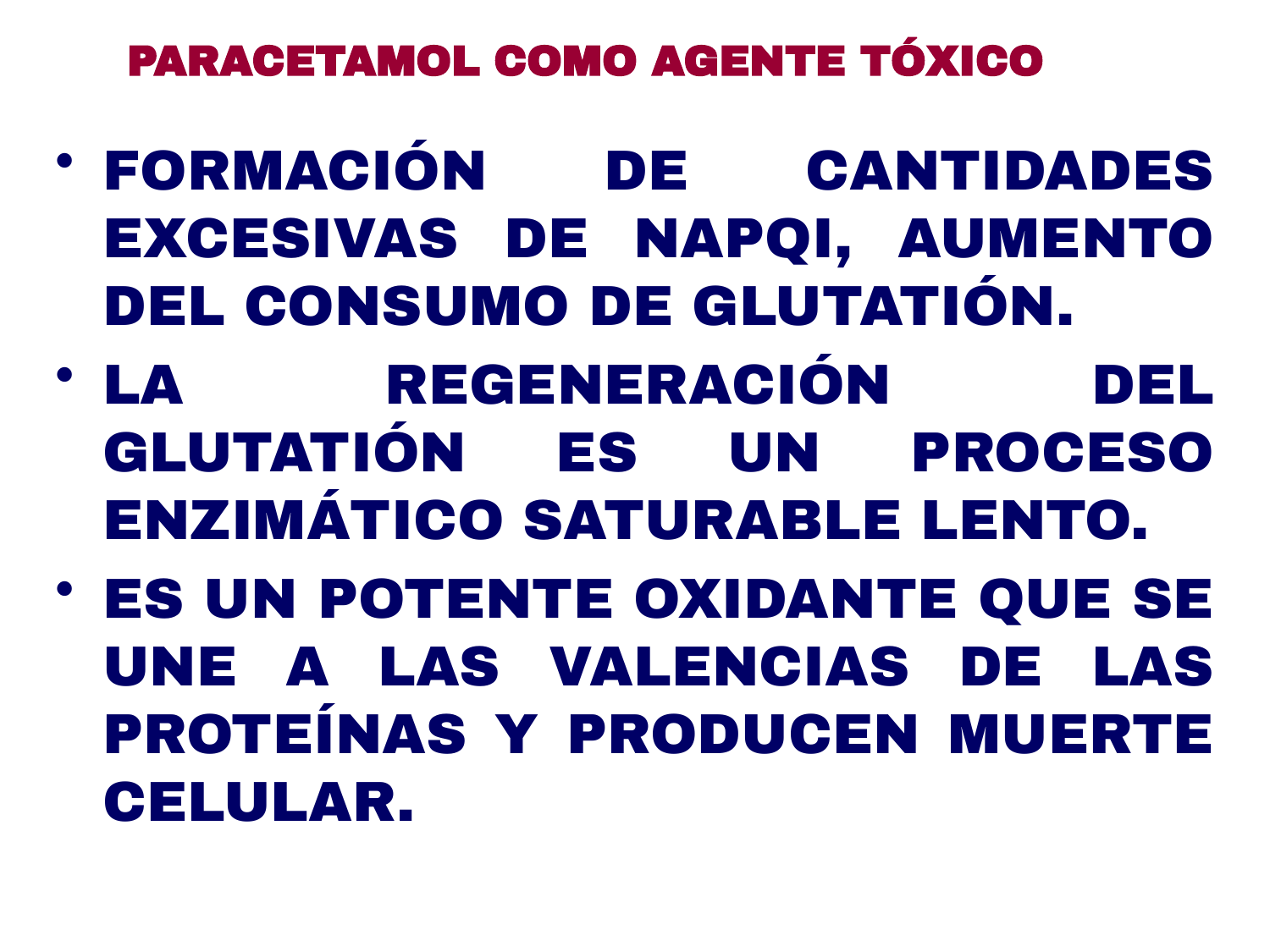

# PARACETAMOL COMO AGENTE TÓXICO
FORMACIÓN DE CANTIDADES EXCESIVAS DE NAPQI, AUMENTO DEL CONSUMO DE GLUTATIÓN.
LA REGENERACIÓN DEL GLUTATIÓN ES UN PROCESO ENZIMÁTICO SATURABLE LENTO.
ES UN POTENTE OXIDANTE QUE SE UNE A LAS VALENCIAS DE LAS PROTEÍNAS Y PRODUCEN MUERTE CELULAR.